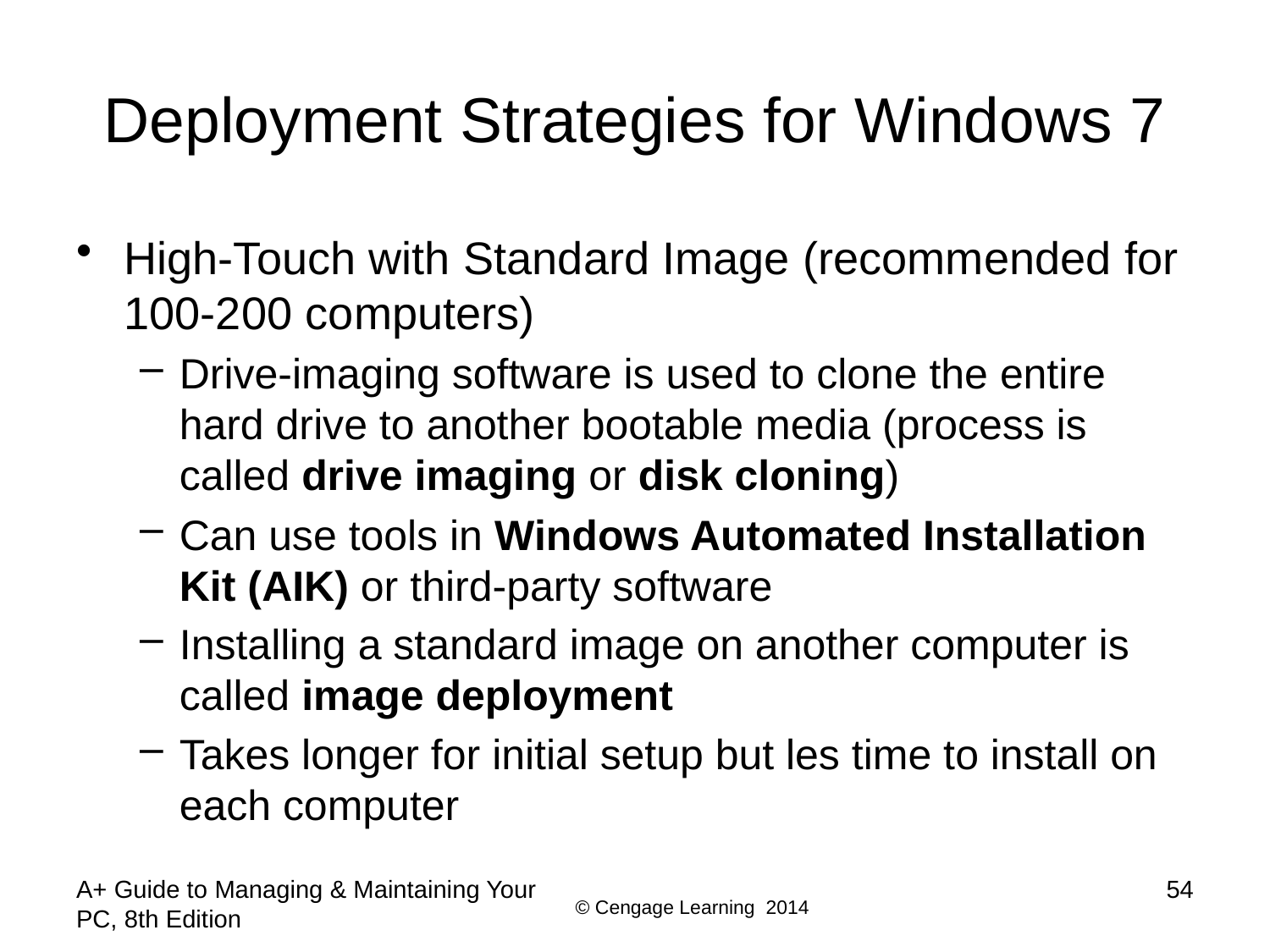

# Deployment Strategies for Windows 7
High-Touch with Standard Image (recommended for 100-200 computers)
Drive-imaging software is used to clone the entire hard drive to another bootable media (process is called drive imaging or disk cloning)
Can use tools in Windows Automated Installation Kit (AIK) or third-party software
Installing a standard image on another computer is called image deployment
Takes longer for initial setup but les time to install on each computer
A+ Guide to Managing & Maintaining Your PC, 8th Edition
54